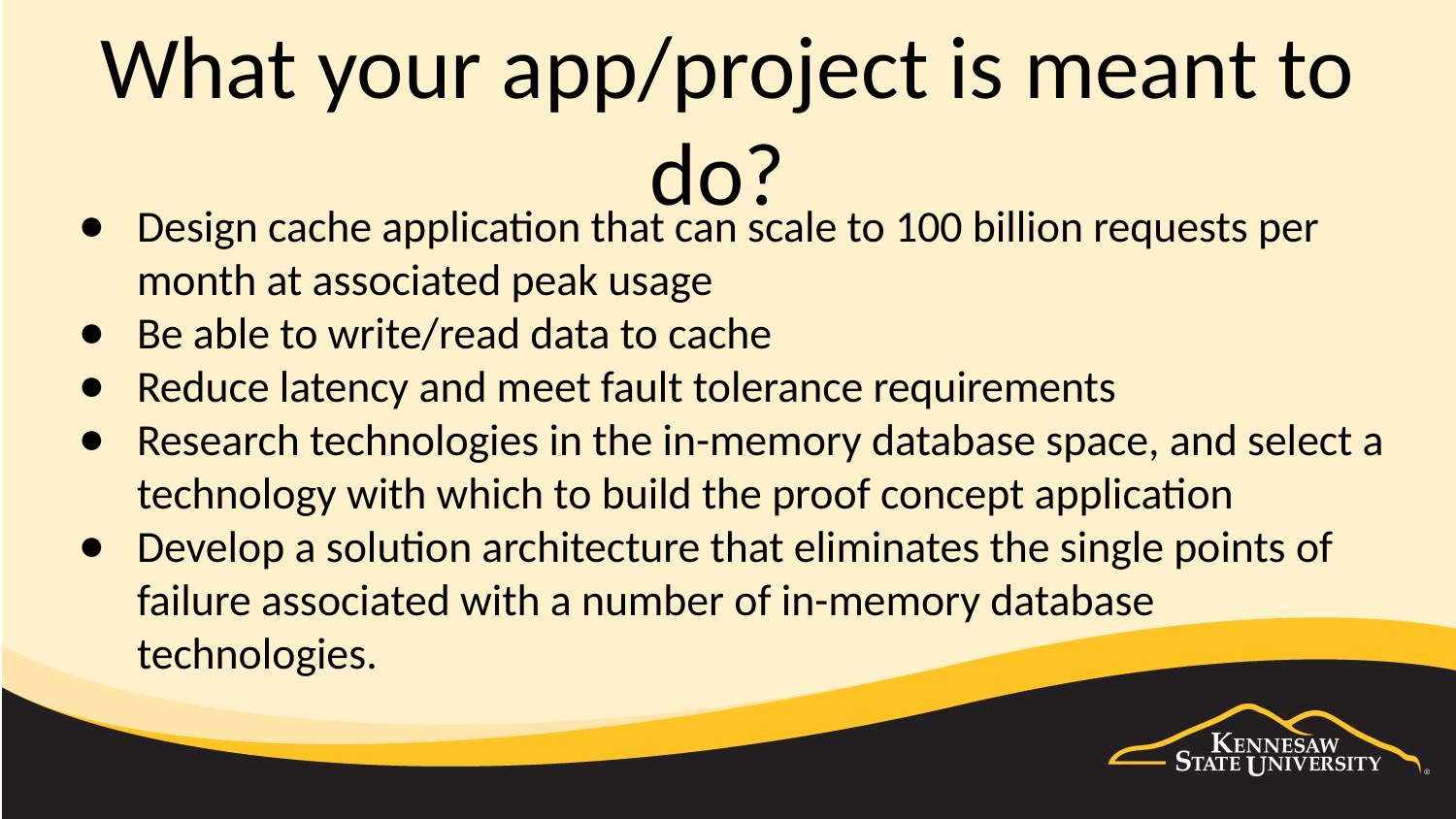

# What your app/project is meant to do?
Design cache application that can scale to 100 billion requests per month at associated peak usage
Be able to write/read data to cache
Reduce latency and meet fault tolerance requirements
Research technologies in the in-memory database space, and select a technology with which to build the proof concept application
Develop a solution architecture that eliminates the single points of failure associated with a number of in-memory database technologies.